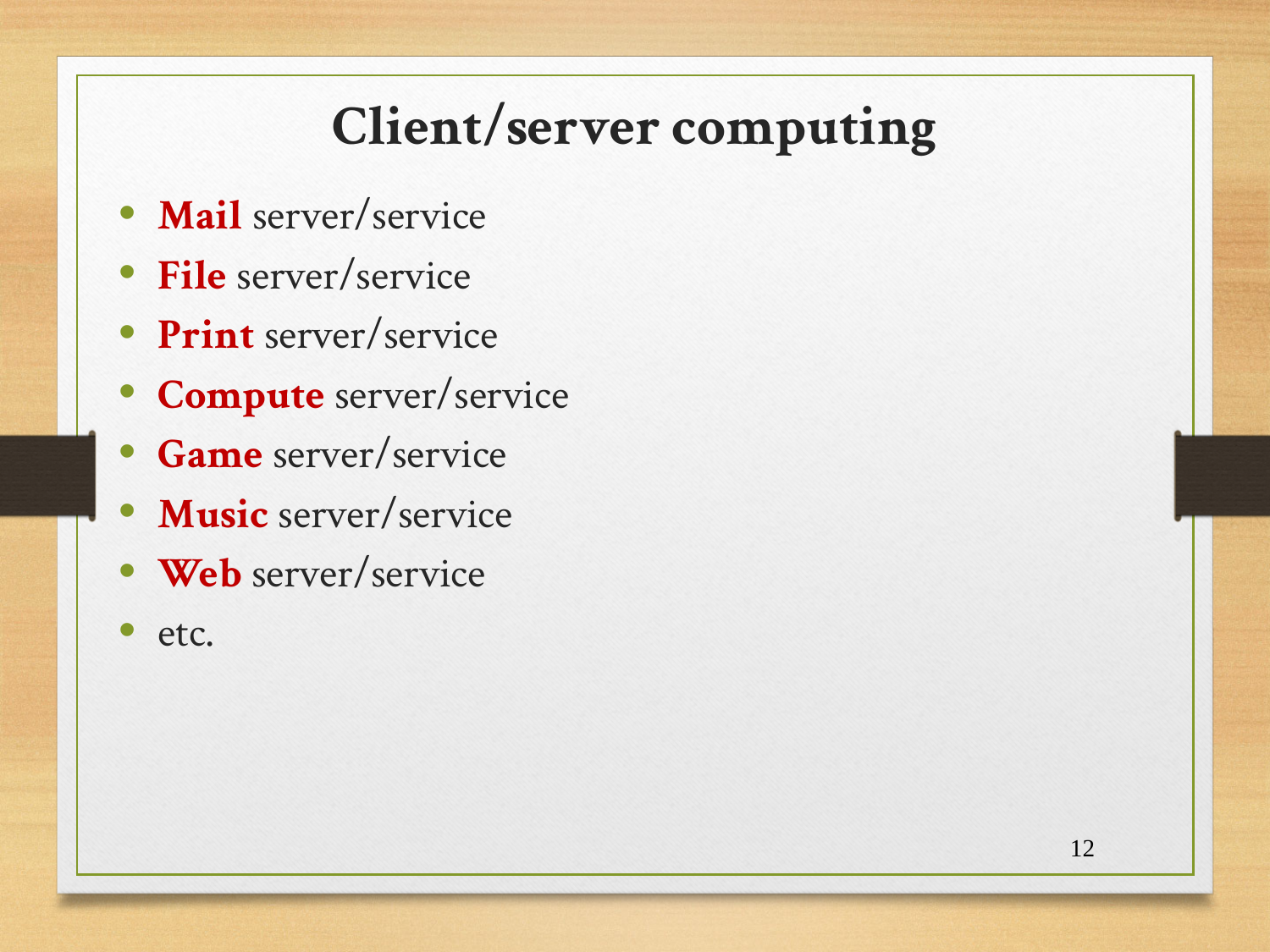

Client/server computing
Mail server/service
File server/service
Print server/service
Compute server/service
Game server/service
Music server/service
Web server/service
etc.
12